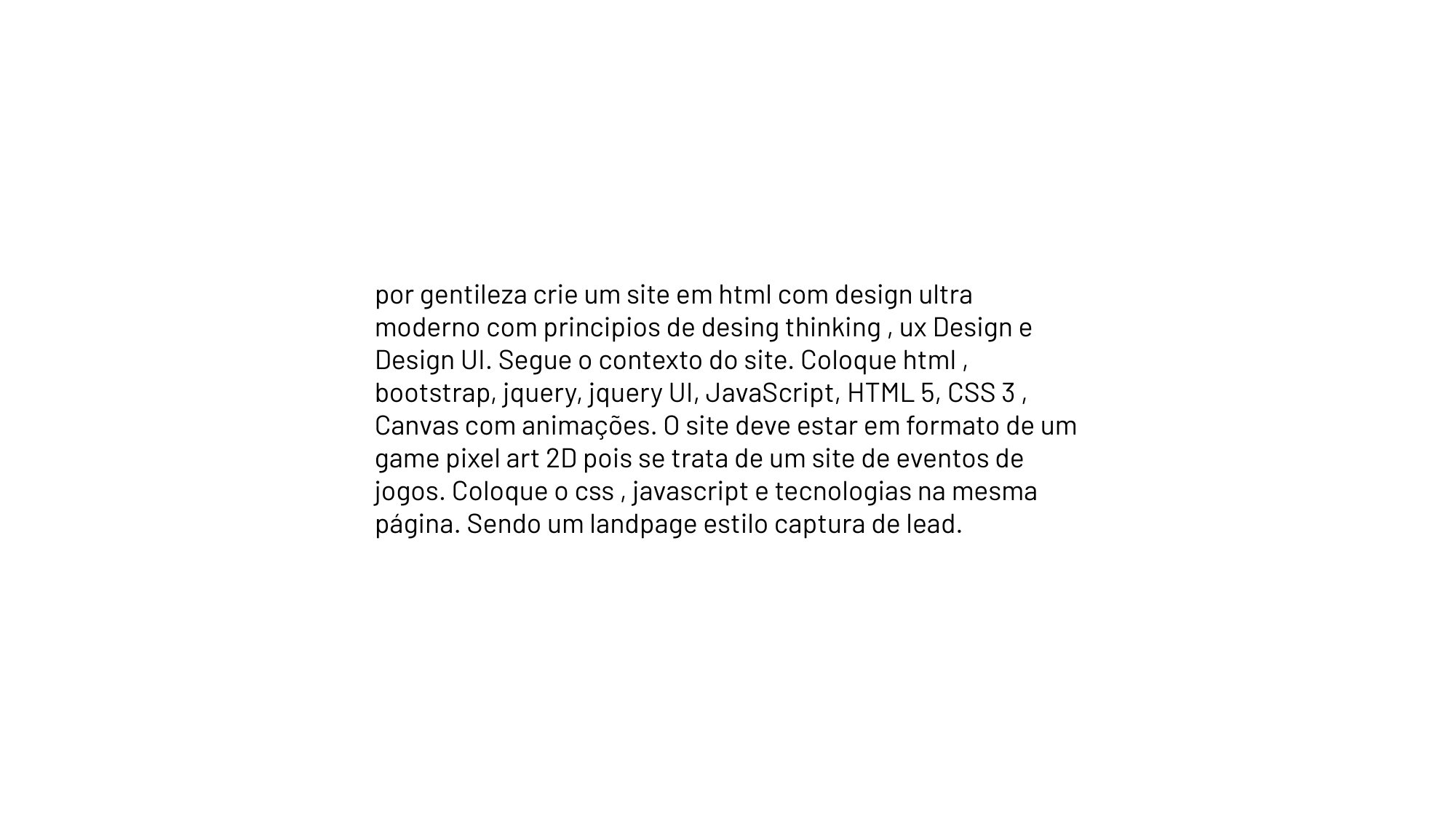

por gentileza crie um site em html com design ultra moderno com principios de desing thinking , ux Design e Design UI. Segue o contexto do site. Coloque html , bootstrap, jquery, jquery UI, JavaScript, HTML 5, CSS 3 , Canvas com animações. O site deve estar em formato de um game pixel art 2D pois se trata de um site de eventos de jogos. Coloque o css , javascript e tecnologias na mesma página. Sendo um landpage estilo captura de lead.